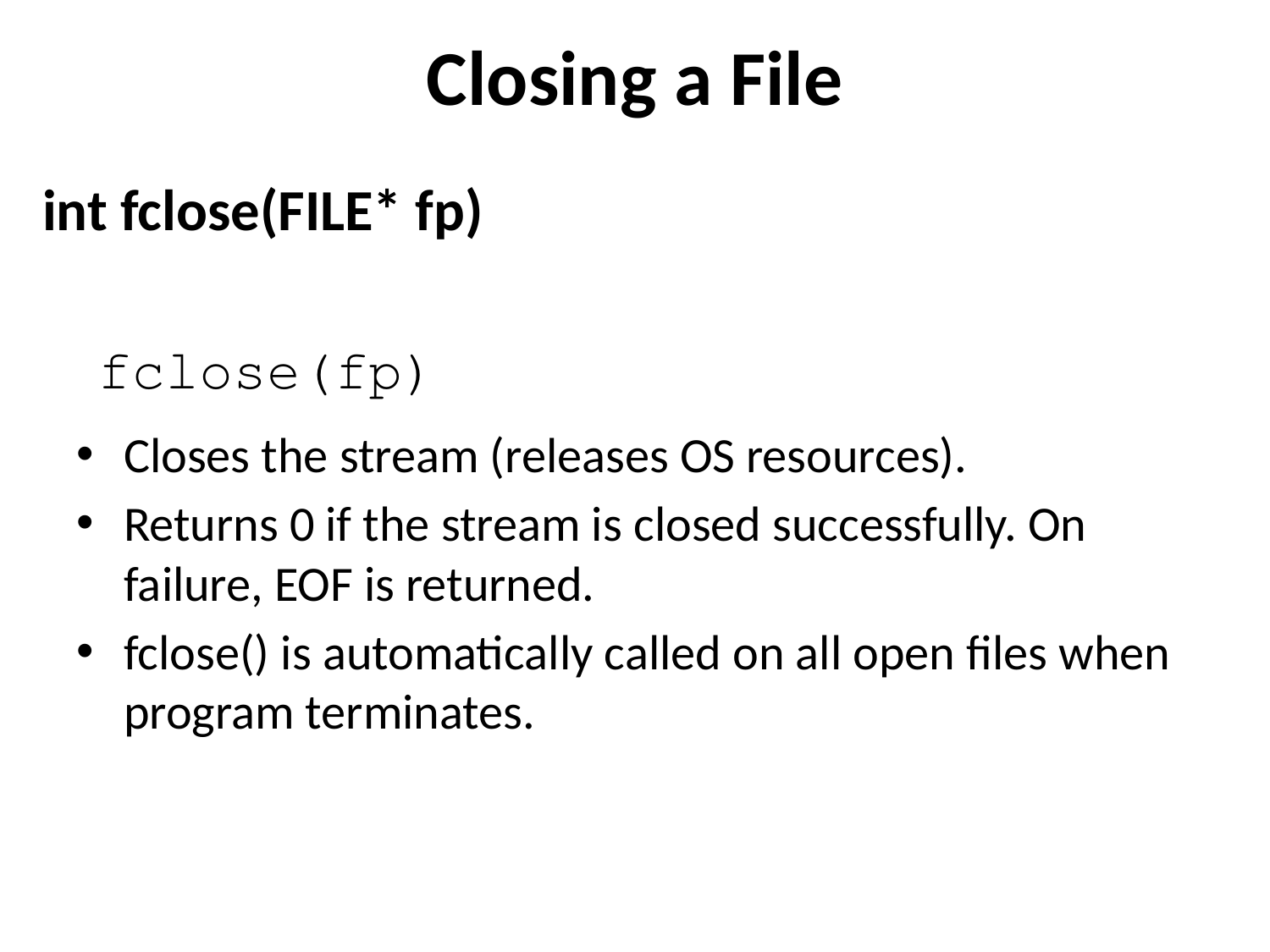

Closing a File
int fclose(FILE* fp)

fclose(fp)

Closes the stream (releases OS resources).
Returns 0 if the stream is closed successfully. On failure, EOF is returned.
fclose() is automatically called on all open files when program terminates.